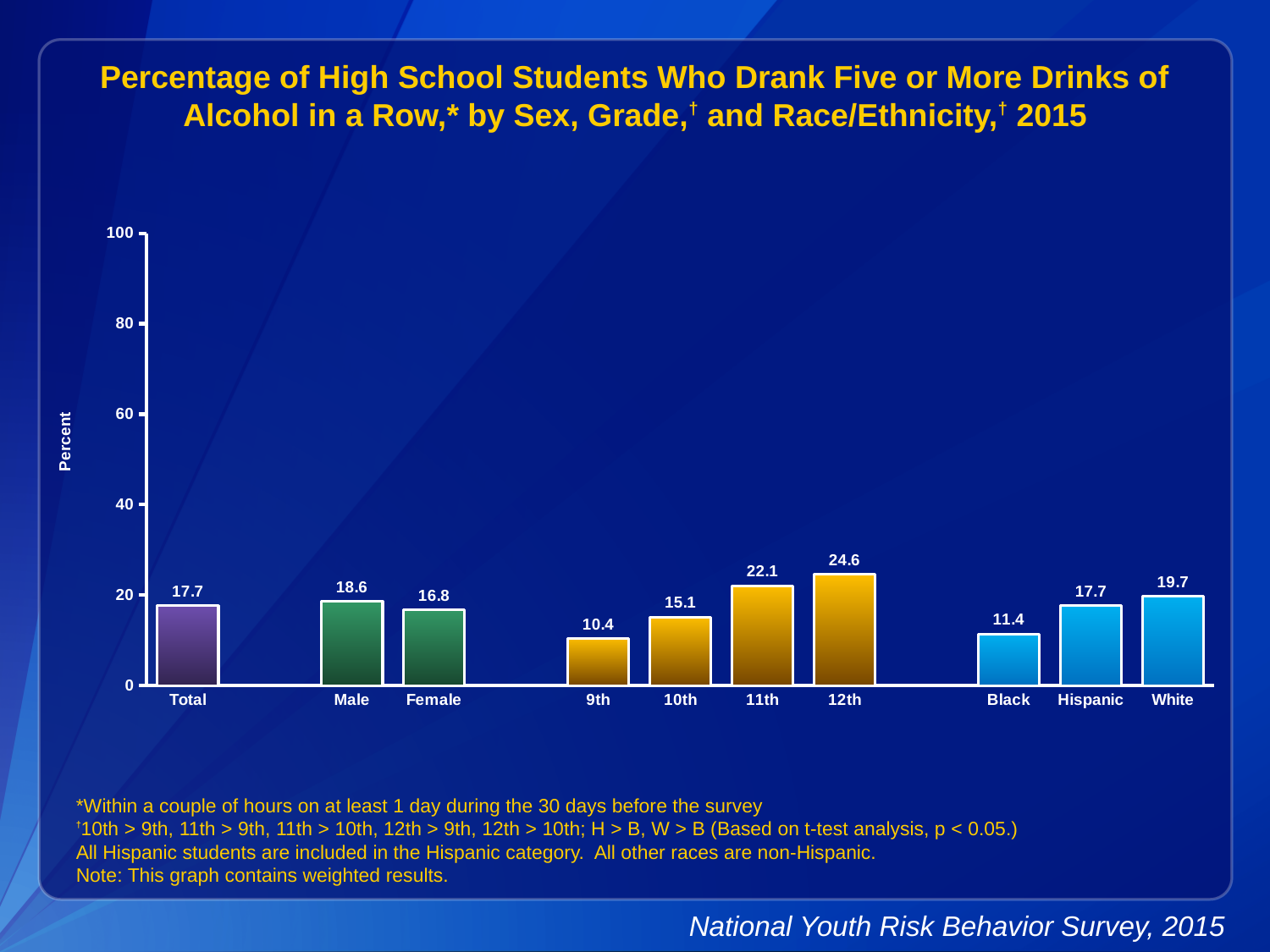

Percentage of High School Students Who Drank Five or More Drinks of Alcohol in a Row,* by Sex, Grade,† and Race/Ethnicity,† 2015

### Chart

| Category | Series 1 |
|---|---|
| Total | 17.7 |
|  | None |
| Male | 18.6 |
| Female | 16.8 |
|  | None |
| 9th | 10.4 |
| 10th | 15.1 |
| 11th | 22.1 |
| 12th | 24.6 |
|  | None |
| Black | 11.4 |
| Hispanic | 17.7 |
| White | 19.7 |
*Within a couple of hours on at least 1 day during the 30 days before the survey
†10th > 9th, 11th > 9th, 11th > 10th, 12th > 9th, 12th > 10th; H > B, W > B (Based on t-test analysis, p < 0.05.)
All Hispanic students are included in the Hispanic category.  All other races are non-Hispanic.
Note: This graph contains weighted results.
National Youth Risk Behavior Survey, 2015